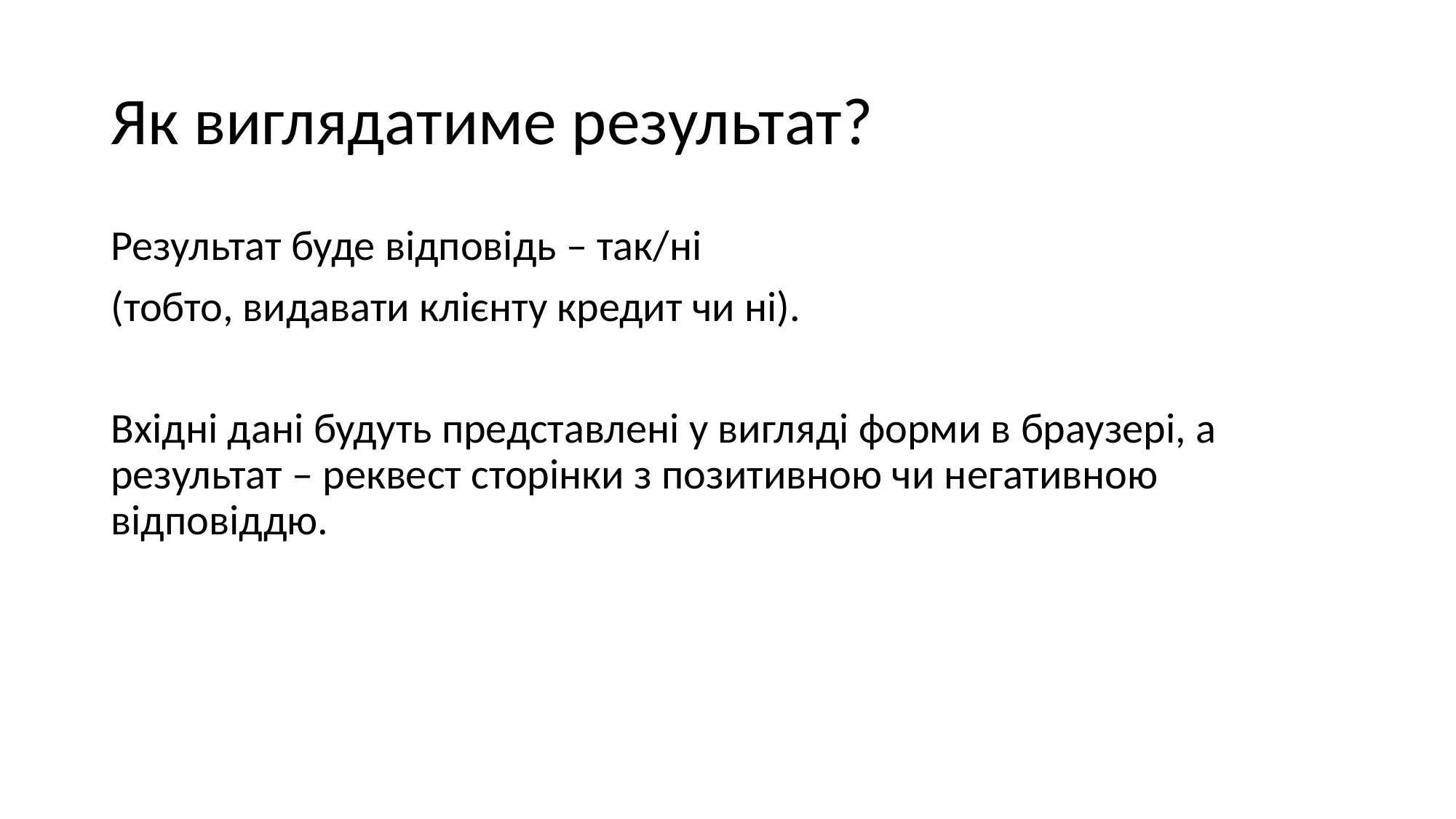

# Як виглядатиме результат?
Результат буде відповідь – так/ні
(тобто, видавати клієнту кредит чи ні).

Вхідні дані будуть представлені у вигляді форми в браузері, а результат – реквест сторінки з позитивною чи негативною відповіддю.